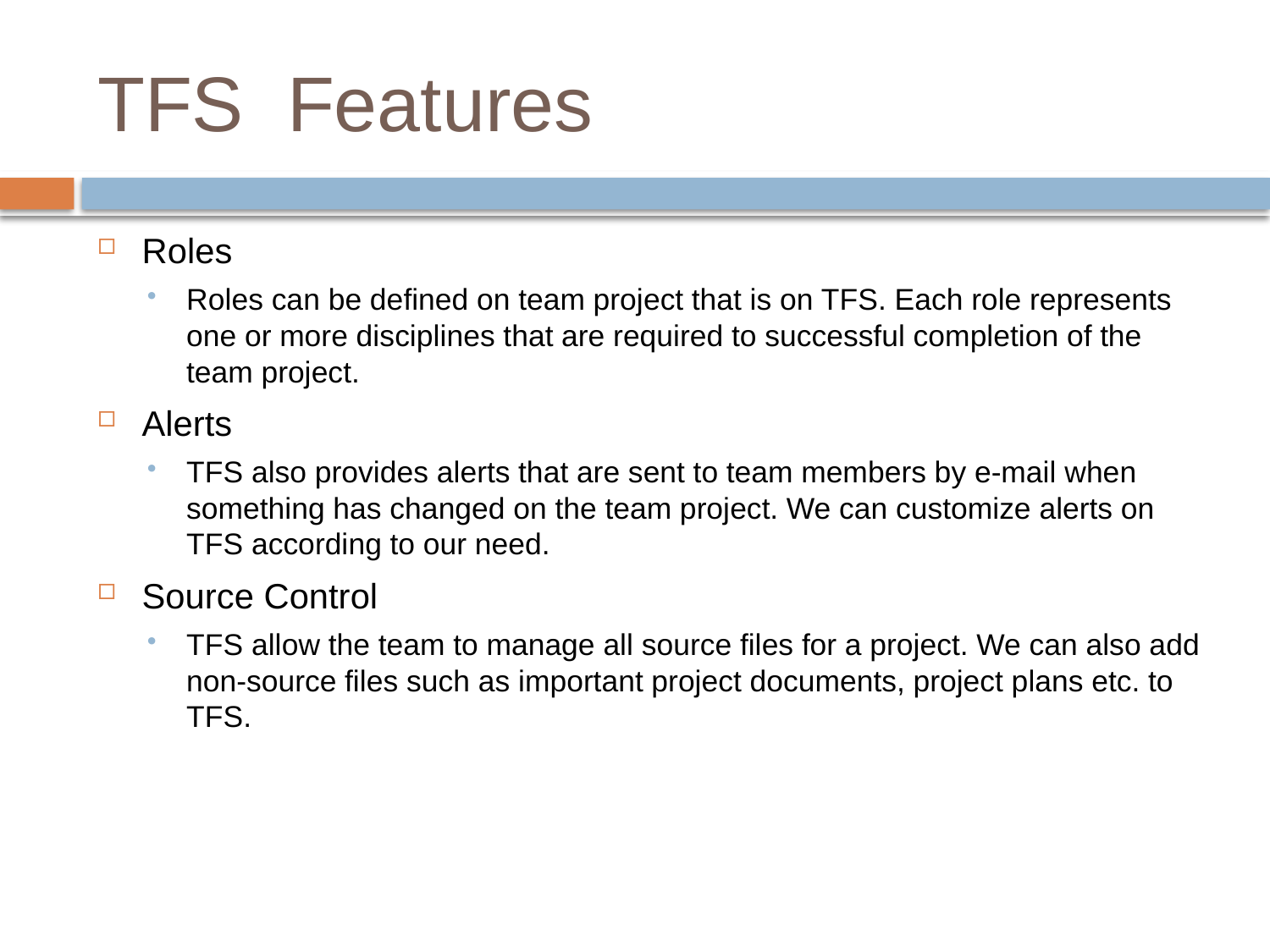

# TFS  Features
Roles
Roles can be defined on team project that is on TFS. Each role represents one or more disciplines that are required to successful completion of the team project.
Alerts
TFS also provides alerts that are sent to team members by e-mail when something has changed on the team project. We can customize alerts on TFS according to our need.
Source Control
TFS allow the team to manage all source files for a project. We can also add non-source files such as important project documents, project plans etc. to TFS.